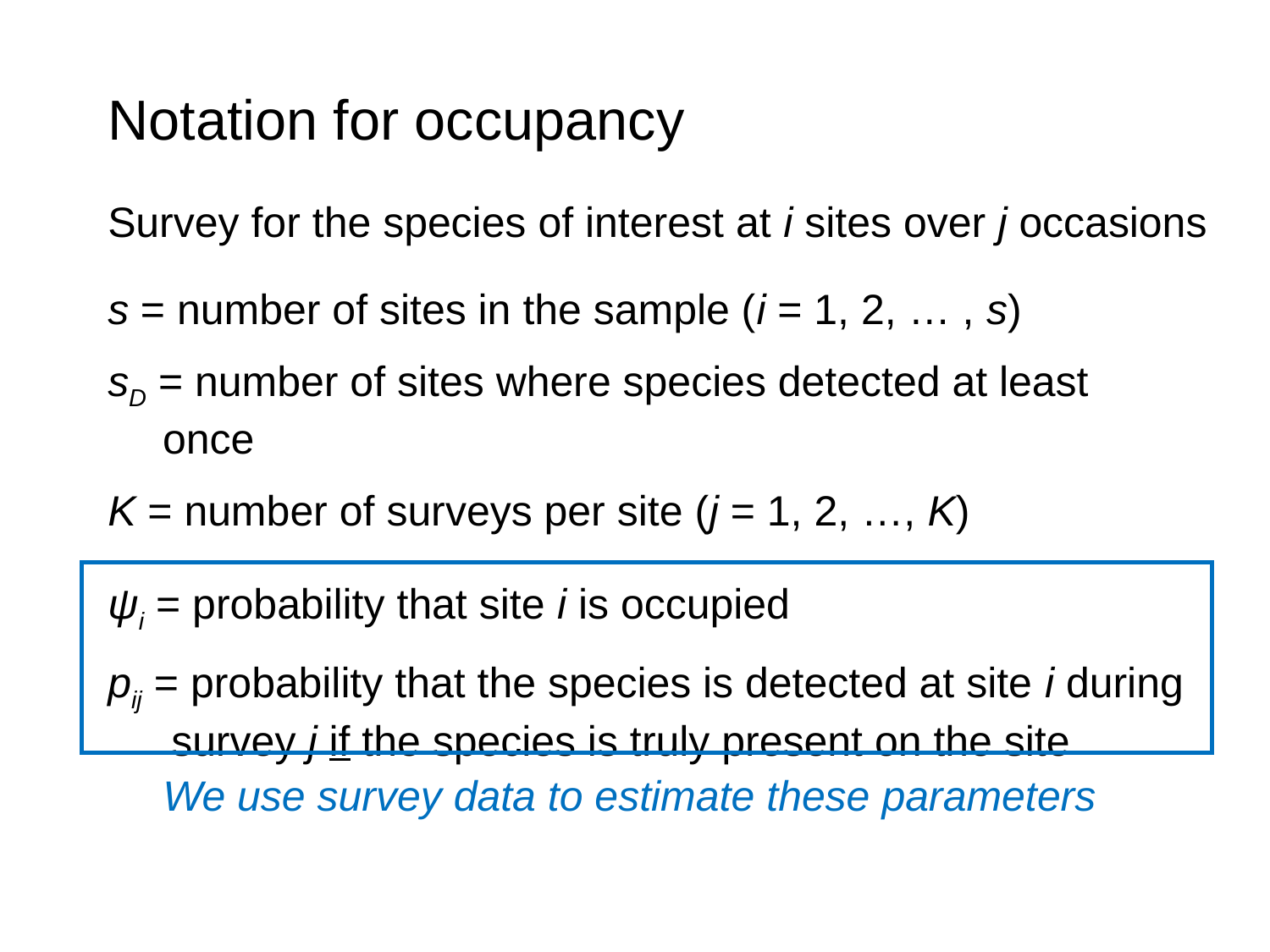

# Notation for occupancy
Survey for the species of interest at i sites over j occasions
s = number of sites in the sample (i = 1, 2, … , s)
sD = number of sites where species detected at least once
K = number of surveys per site (j = 1, 2, …, K)
ψi = probability that site i is occupied
pij = probability that the species is detected at site i during survey j if the species is truly present on the site

We use survey data to estimate these parameters